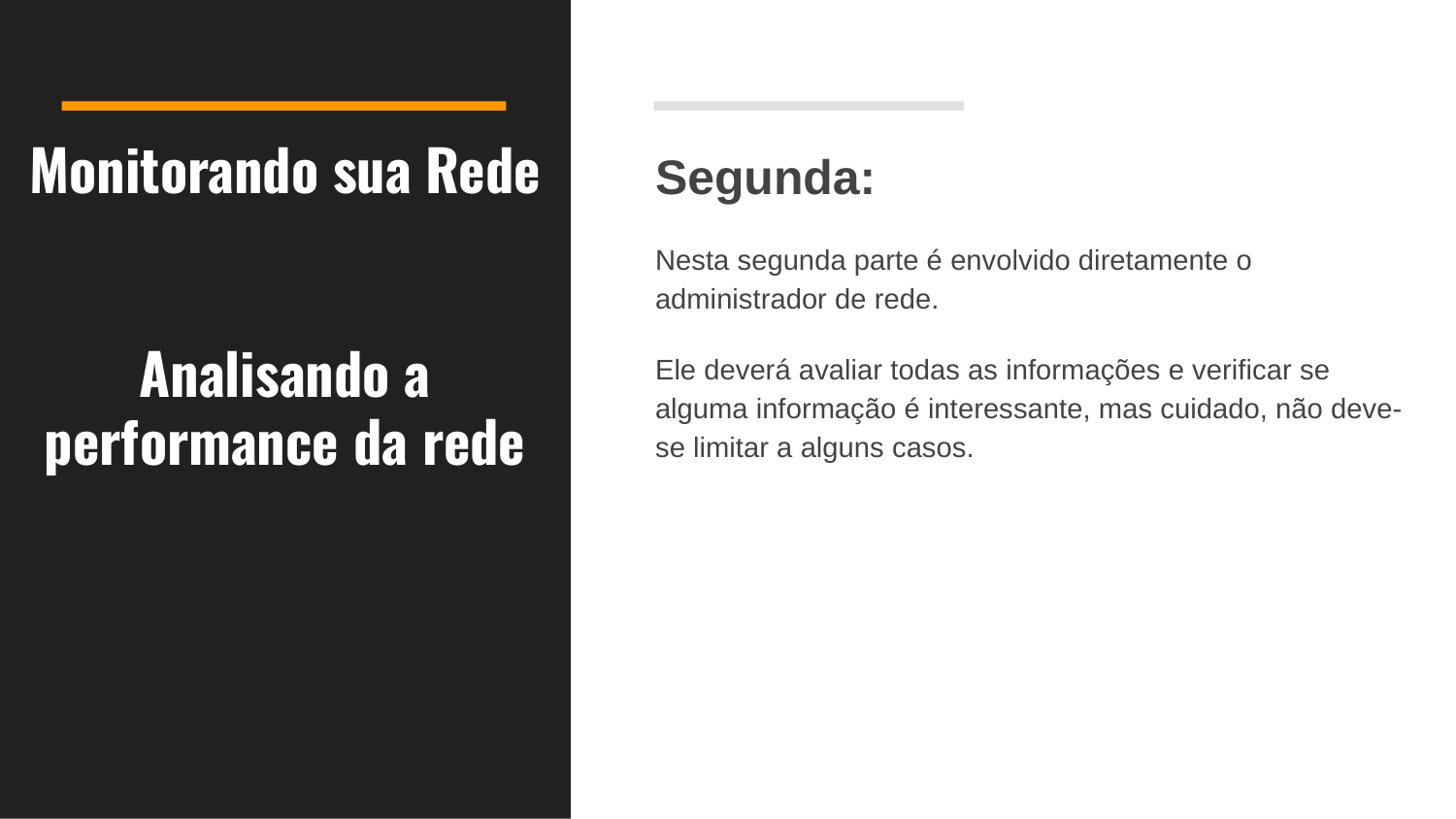

# Monitorando sua Rede

Analisando a performance da rede

Segunda:
Nesta segunda parte é envolvido diretamente o administrador de rede.
Ele deverá avaliar todas as informações e verificar se alguma informação é interessante, mas cuidado, não deve-se limitar a alguns casos.